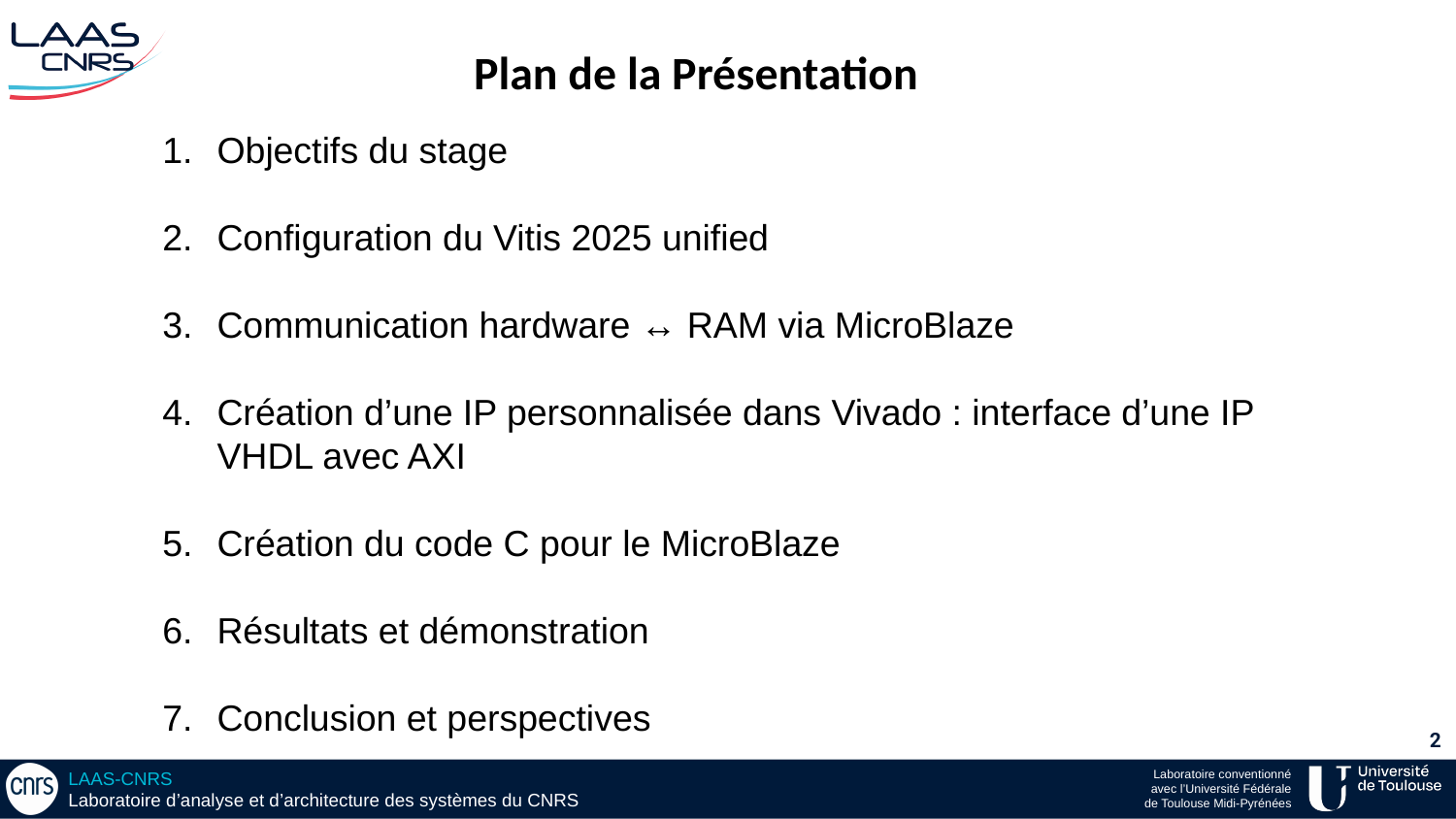

Plan de la Présentation
Objectifs du stage

Configuration du Vitis 2025 unified

Communication hardware ↔ RAM via MicroBlaze

Création d’une IP personnalisée dans Vivado : interface d’une IP VHDL avec AXI

Création du code C pour le MicroBlaze

Résultats et démonstration

Conclusion et perspectives
2